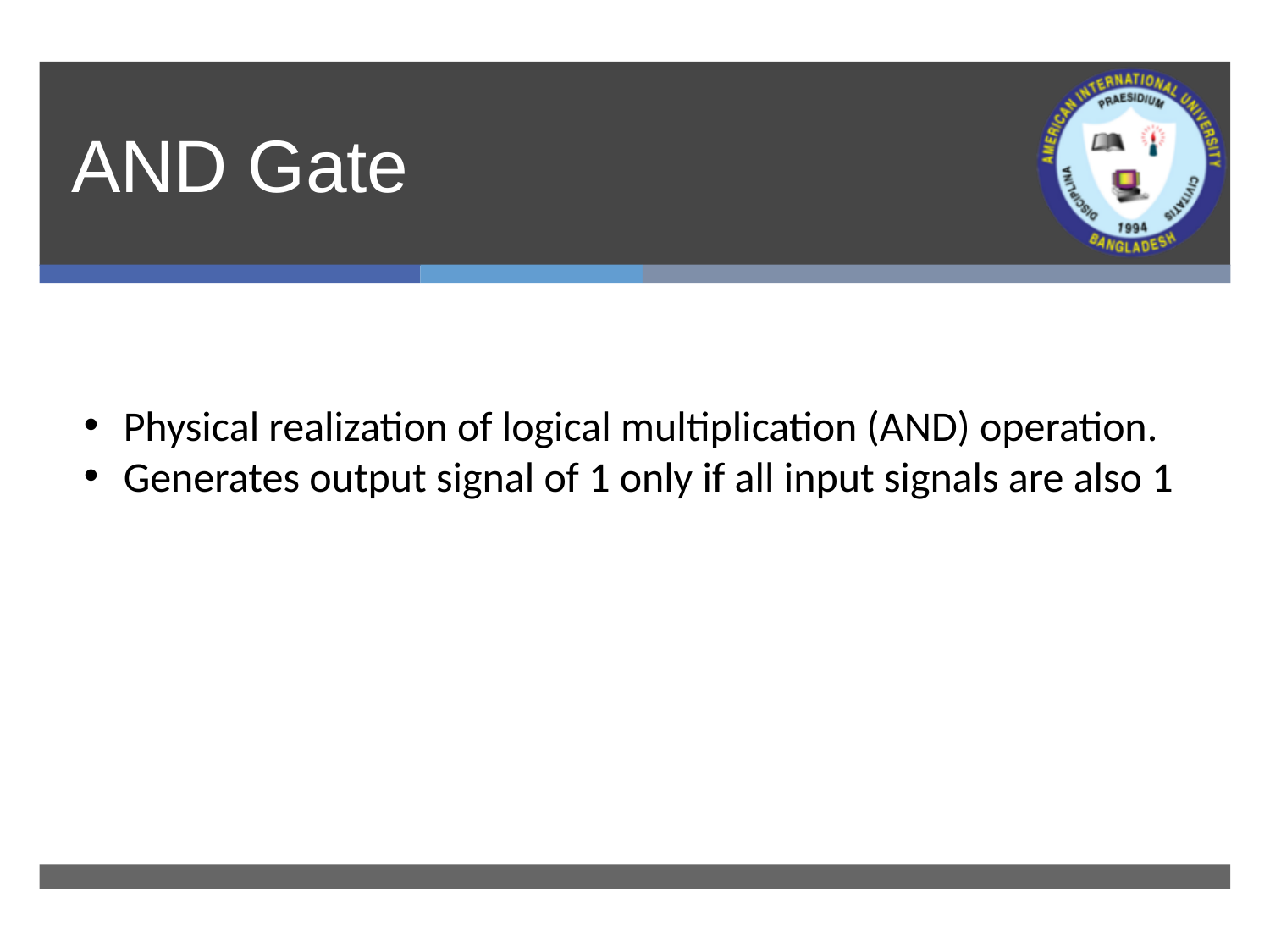

# AND Gate

Physical realization of logical multiplication (AND) operation.
Generates output signal of 1 only if all input signals are also 1